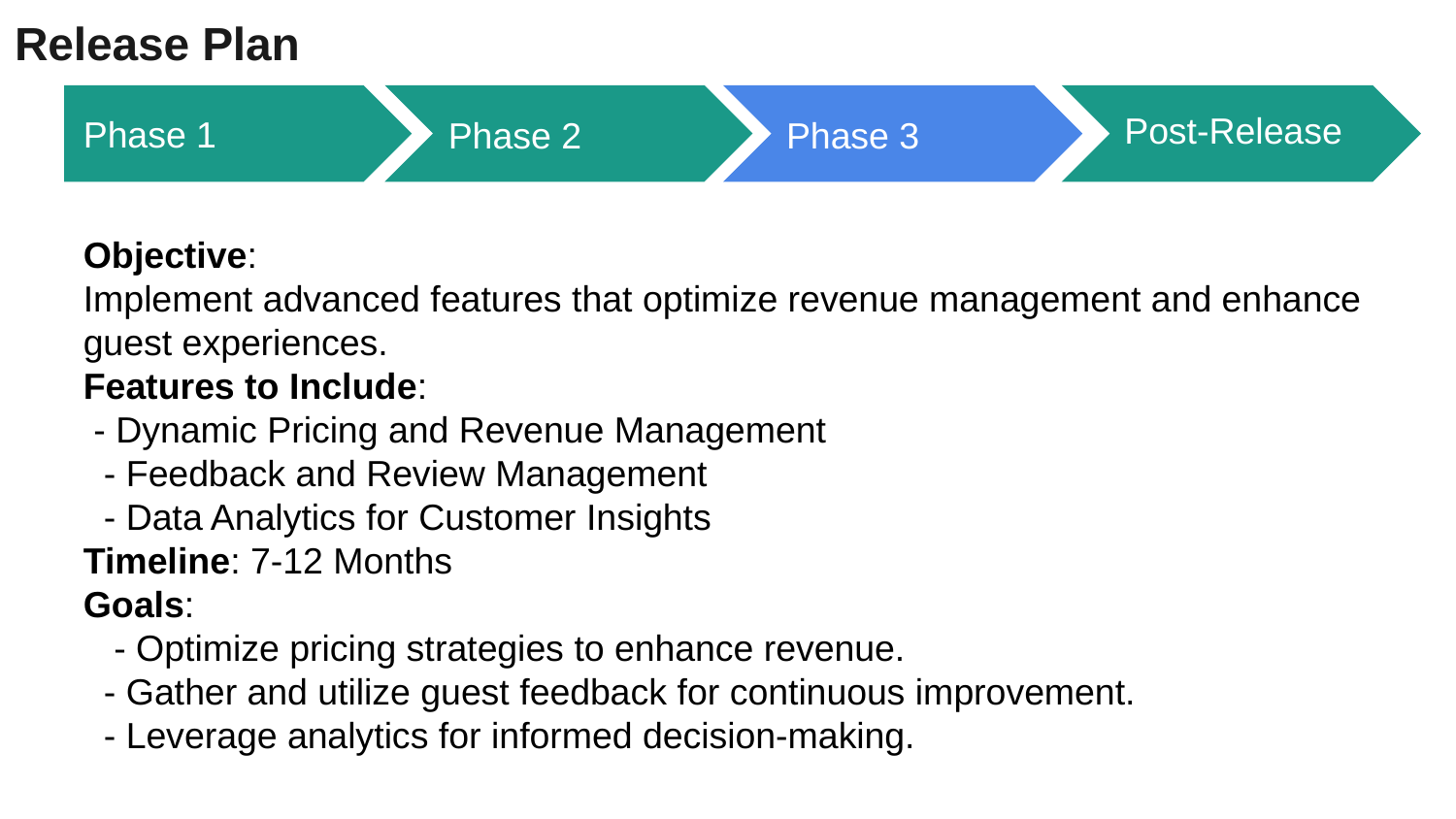

Release Plan

Post-Release
Phase 1
Phase 2
Phase 3

Objective:
Implement advanced features that optimize revenue management and enhance guest experiences.
Features to Include:
 - Dynamic Pricing and Revenue Management
  - Feedback and Review Management
  - Data Analytics for Customer Insights
Timeline: 7-12 Months
Goals:
   - Optimize pricing strategies to enhance revenue.
  - Gather and utilize guest feedback for continuous improvement.
  - Leverage analytics for informed decision-making.